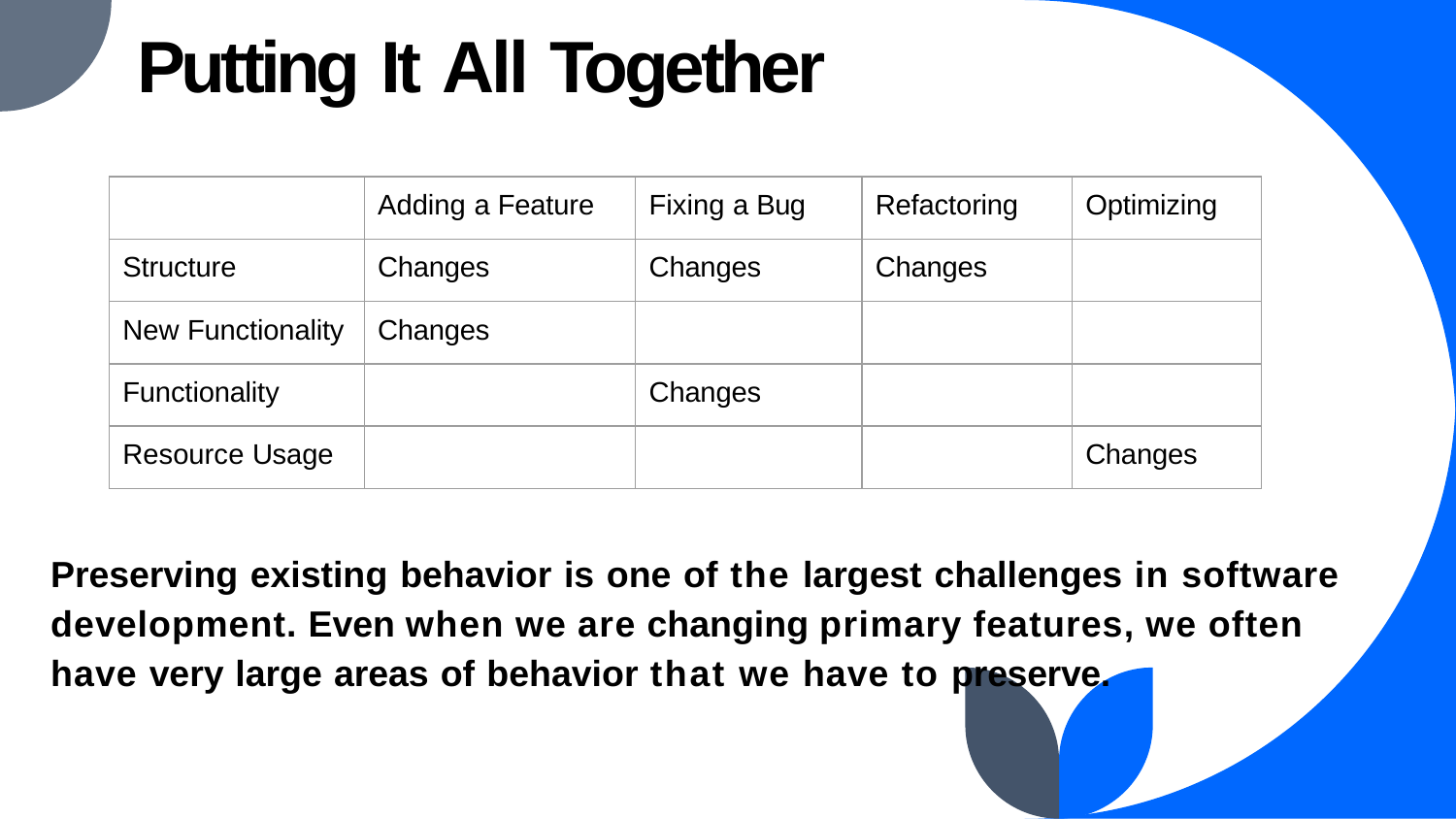

# Putting It All Together
|  | Adding a Feature | Fixing a Bug | Refactoring | Optimizing |
| --- | --- | --- | --- | --- |
| Structure | Changes | Changes | Changes |  |
| New Functionality | Changes |  |  |  |
| Functionality |  | Changes |  |  |
| Resource Usage |  |  |  | Changes |
Preserving existing behavior is one of the largest challenges in software development. Even when we are changing primary features, we often have very large areas of behavior that we have to preserve.